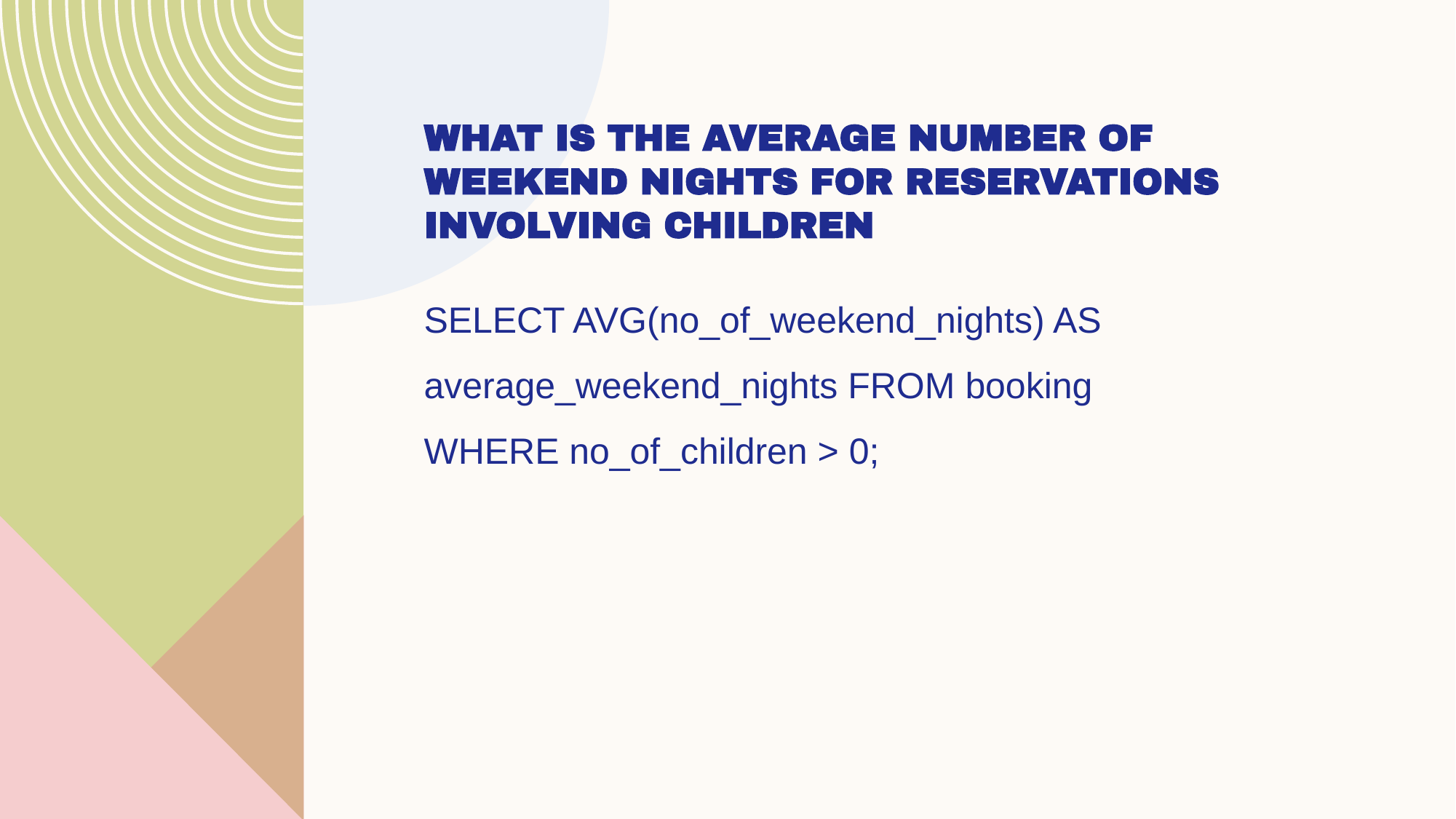

# What is the average number of weekend nights for reservations involving children
SELECT AVG(no_of_weekend_nights) AS average_weekend_nights FROM booking WHERE no_of_children > 0;